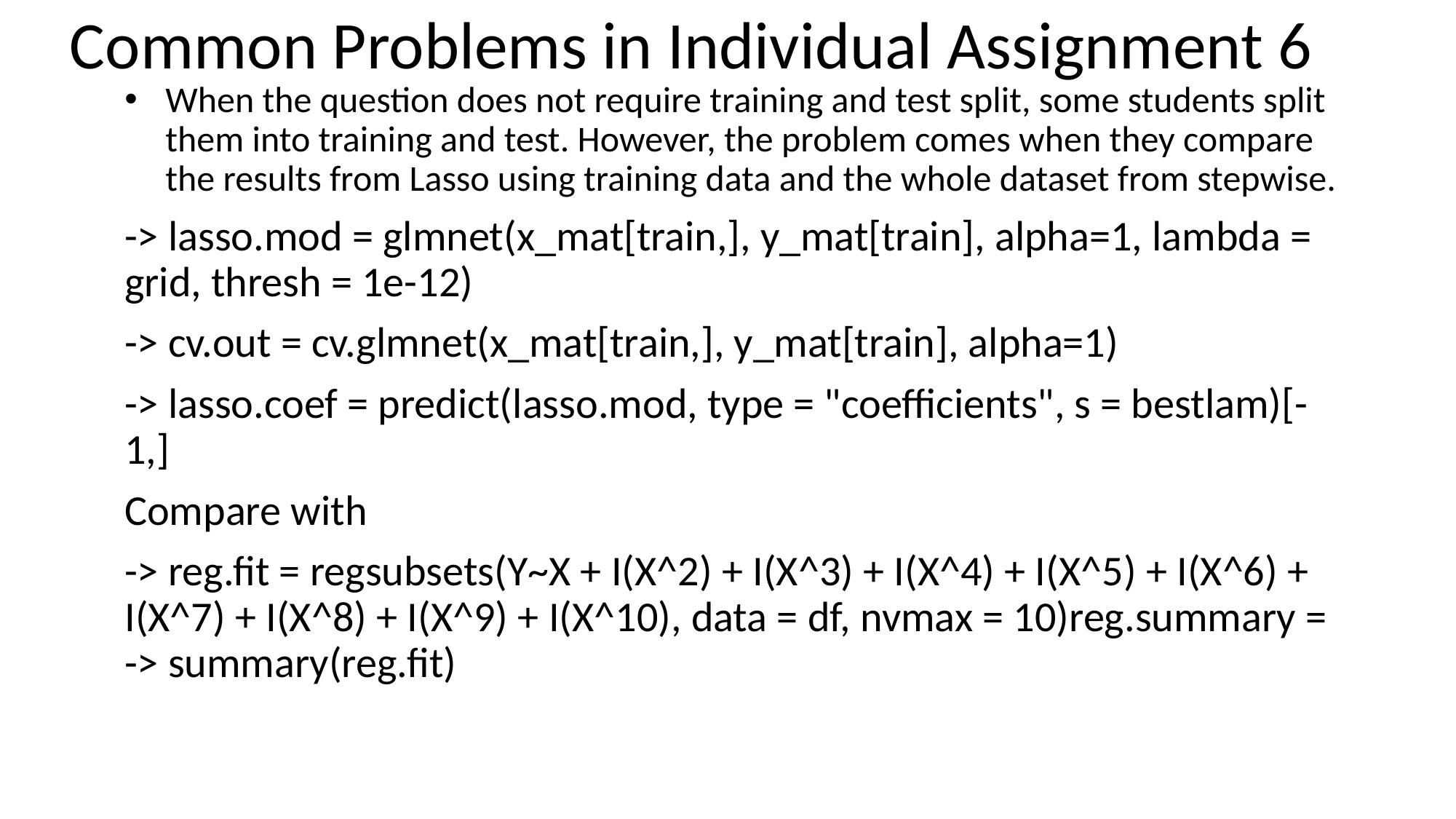

# Common Problems in Individual Assignment 6
When the question does not require training and test split, some students split them into training and test. However, the problem comes when they compare the results from Lasso using training data and the whole dataset from stepwise.
-> lasso.mod = glmnet(x_mat[train,], y_mat[train], alpha=1, lambda = grid, thresh = 1e-12)
-> cv.out = cv.glmnet(x_mat[train,], y_mat[train], alpha=1)
-> lasso.coef = predict(lasso.mod, type = "coefficients", s = bestlam)[-1,]
Compare with
-> reg.fit = regsubsets(Y~X + I(X^2) + I(X^3) + I(X^4) + I(X^5) + I(X^6) + I(X^7) + I(X^8) + I(X^9) + I(X^10), data = df, nvmax = 10)reg.summary = -> summary(reg.fit)